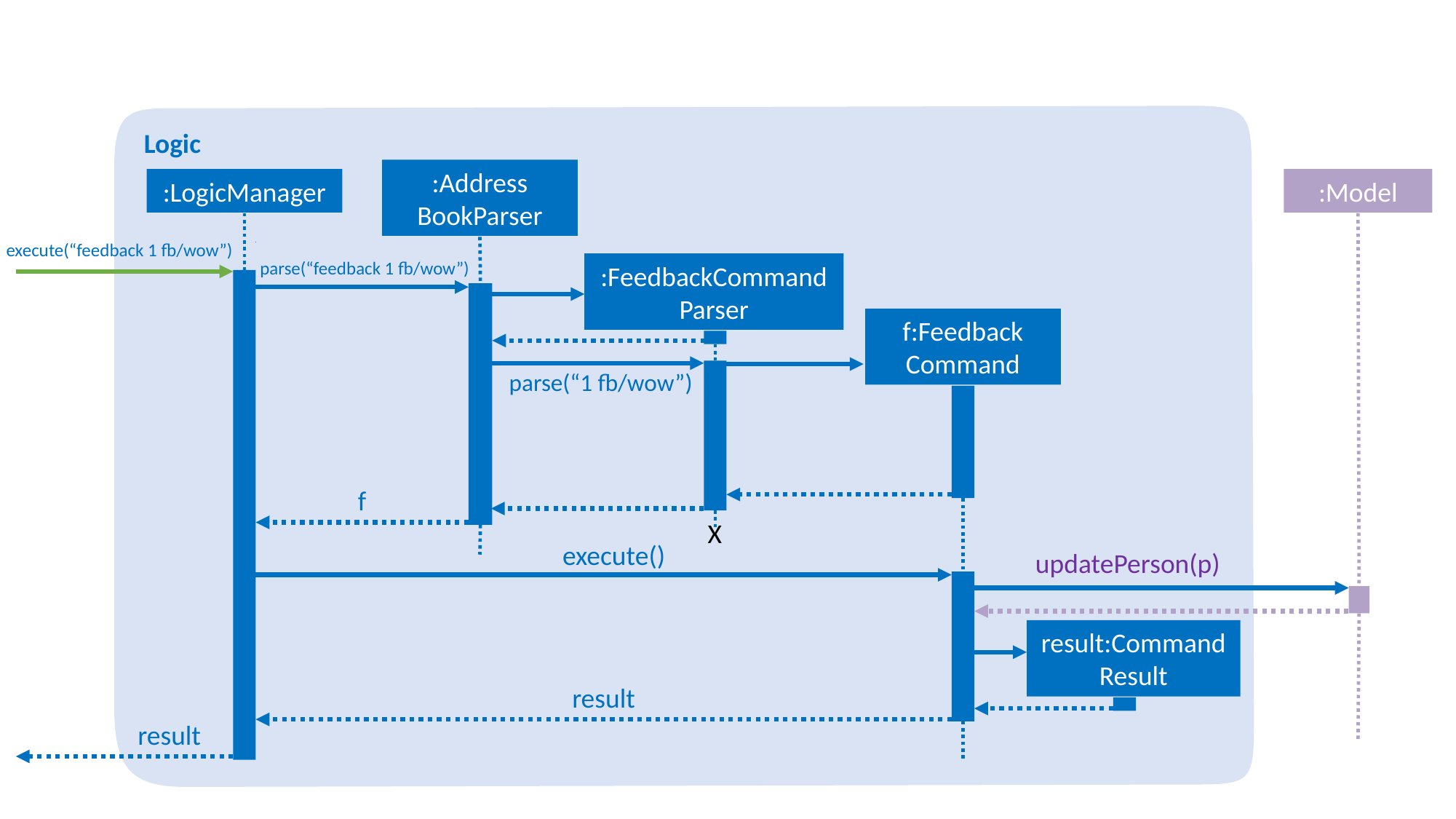

Logic
:Address
BookParser
:LogicManager
:Model
execute(“feedback 1 fb/wow”)
parse(“feedback 1 fb/wow”)
:FeedbackCommand
Parser

f:Feedback
Command

parse(“1 fb/wow”)

X
execute()
updatePerson(p)

result:CommandResult
result

result
f